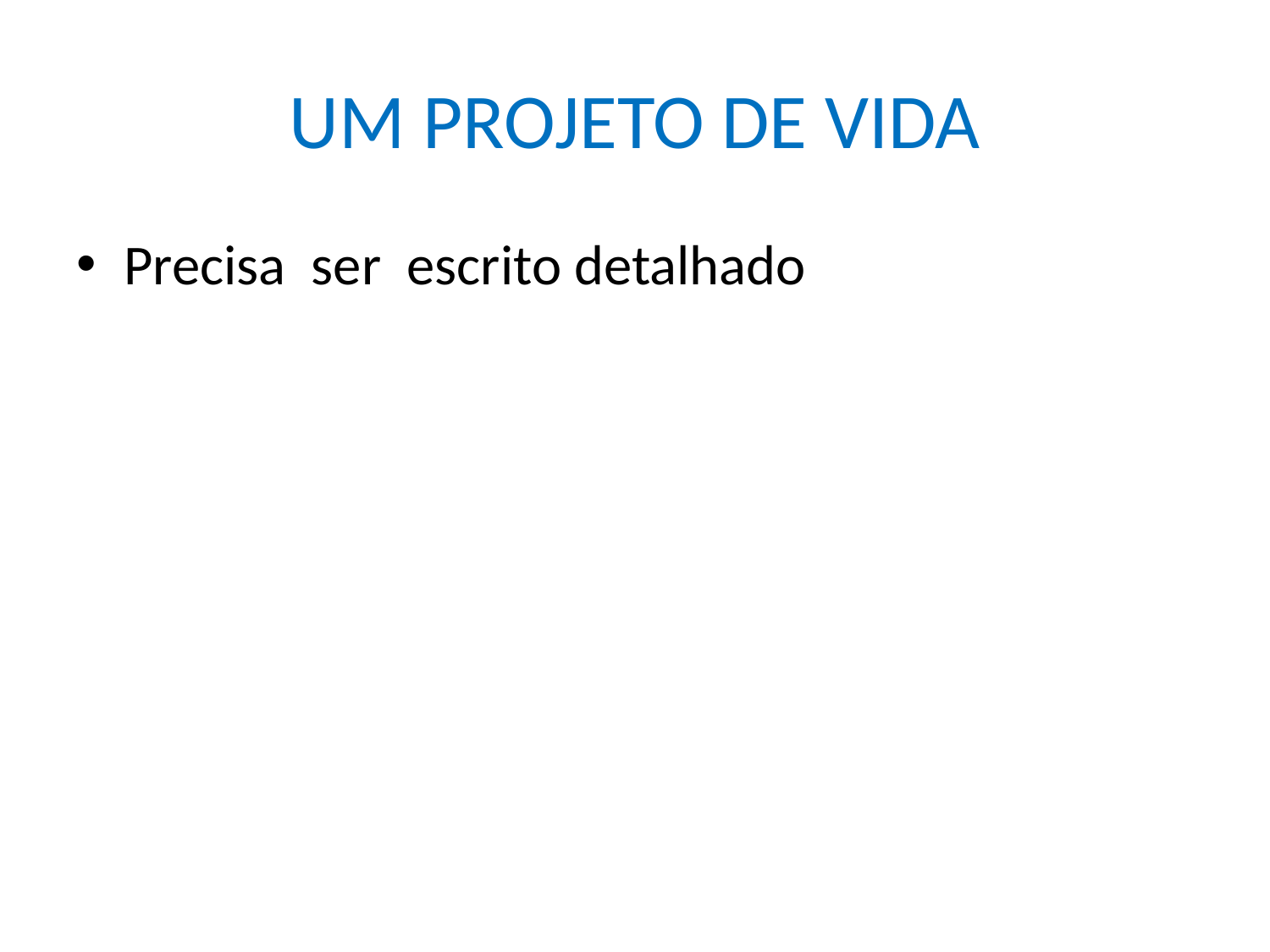

# UM PROJETO DE VIDA
Precisa  ser  escrito detalhado